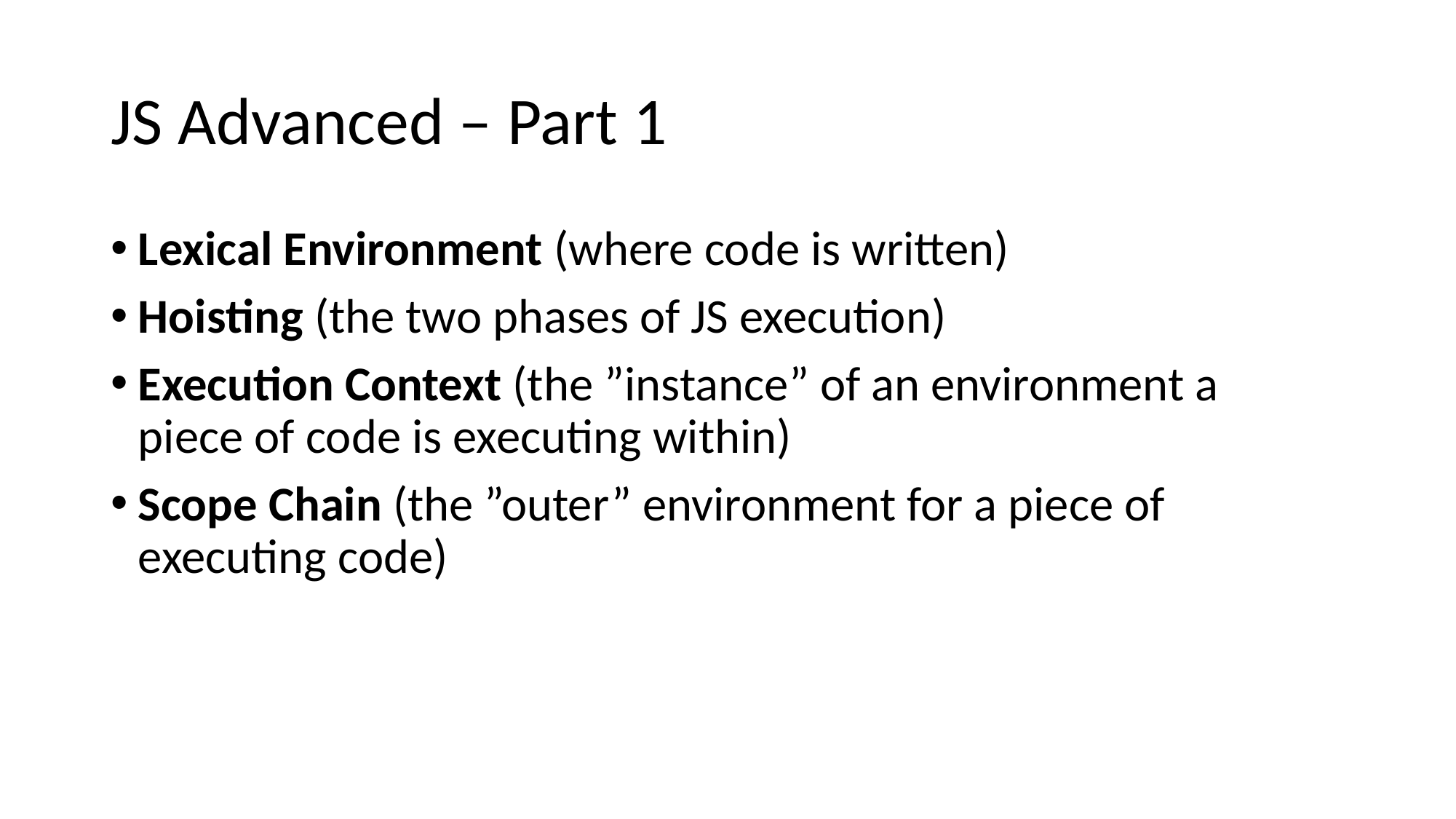

# JS Advanced – Part 1
Lexical Environment (where code is written)
Hoisting (the two phases of JS execution)
Execution Context (the ”instance” of an environment a piece of code is executing within)
Scope Chain (the ”outer” environment for a piece of executing code)